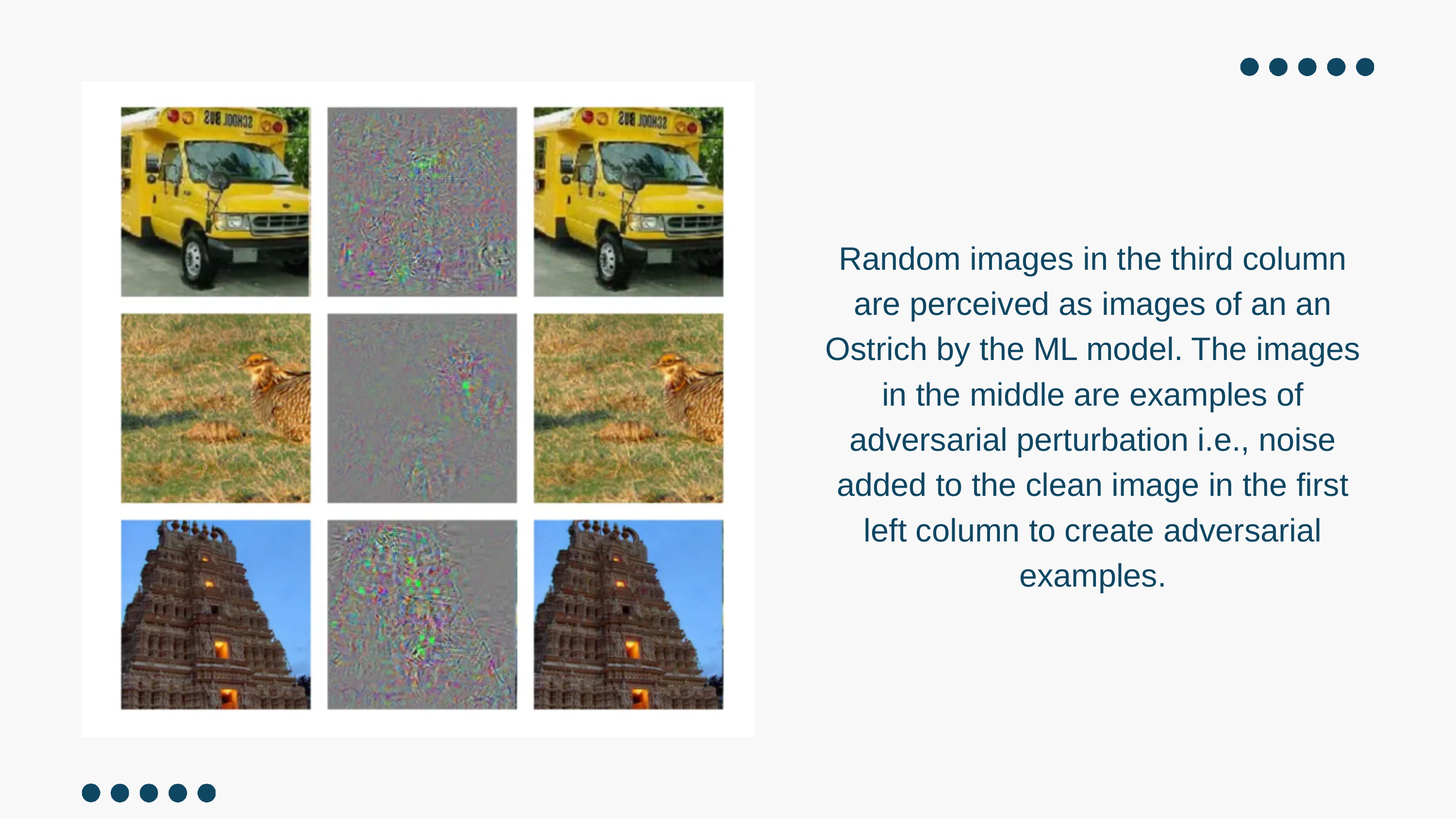

Random images in the third column are perceived as images of an an Ostrich by the ML model. The images in the middle are examples of adversarial perturbation i.e., noise added to the clean image in the first left column to create adversarial examples.